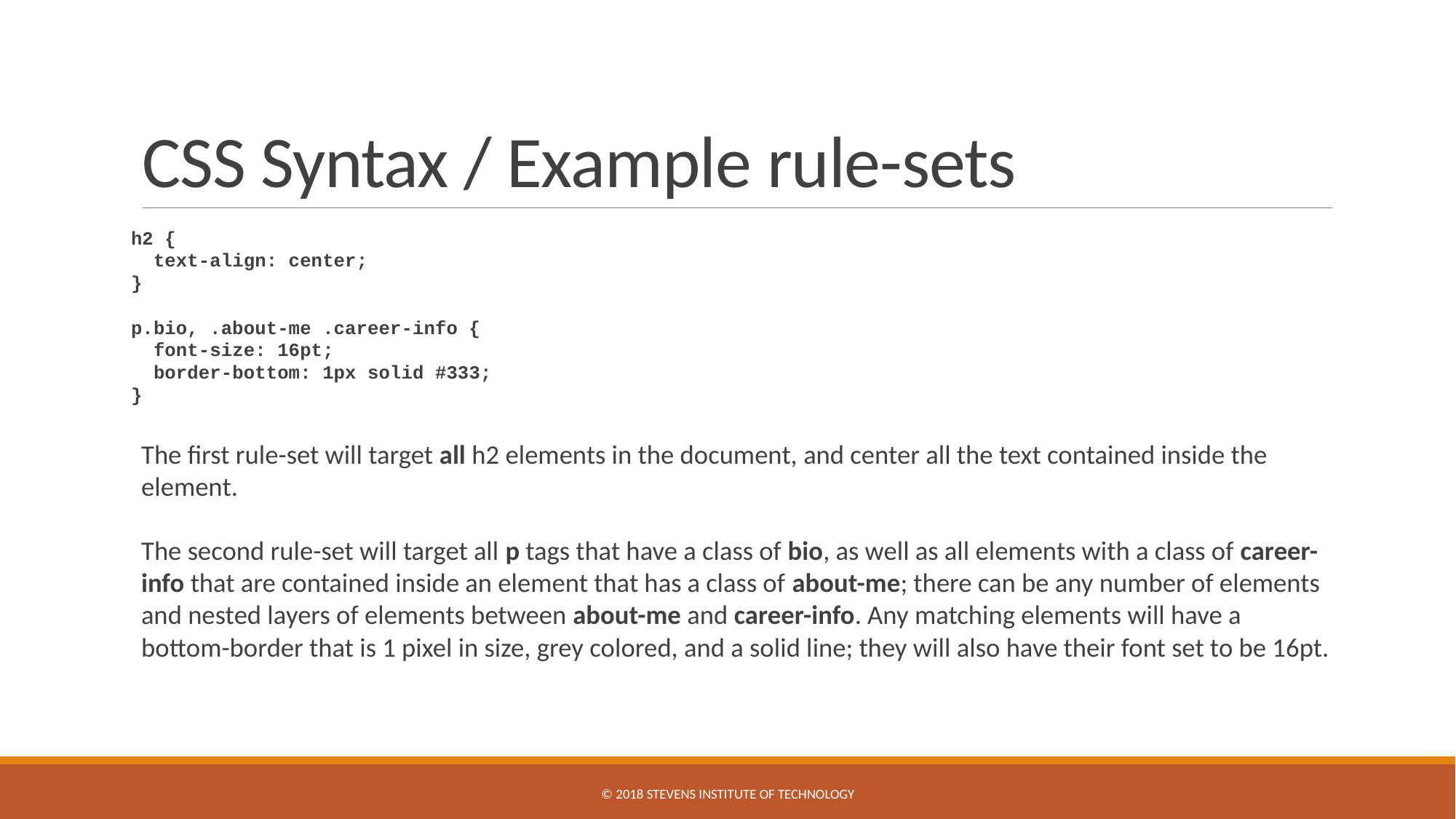

# CSS Syntax / Example rule-sets
h2 {
  text-align: center;
}

p.bio, .about-me .career-info {
  font-size: 16pt;
  border-bottom: 1px solid #333;
}

The first rule-set will target all h2 elements in the document, and center all the text contained inside the element.

The second rule-set will target all p tags that have a class of bio, as well as all elements with a class of career-info that are contained inside an element that has a class of about-me; there can be any number of elements and nested layers of elements between about-me and career-info. Any matching elements will have a bottom-border that is 1 pixel in size, grey colored, and a solid line; they will also have their font set to be 16pt.
© 2018 STEVENS INSTITUTE OF TECHNOLOGY